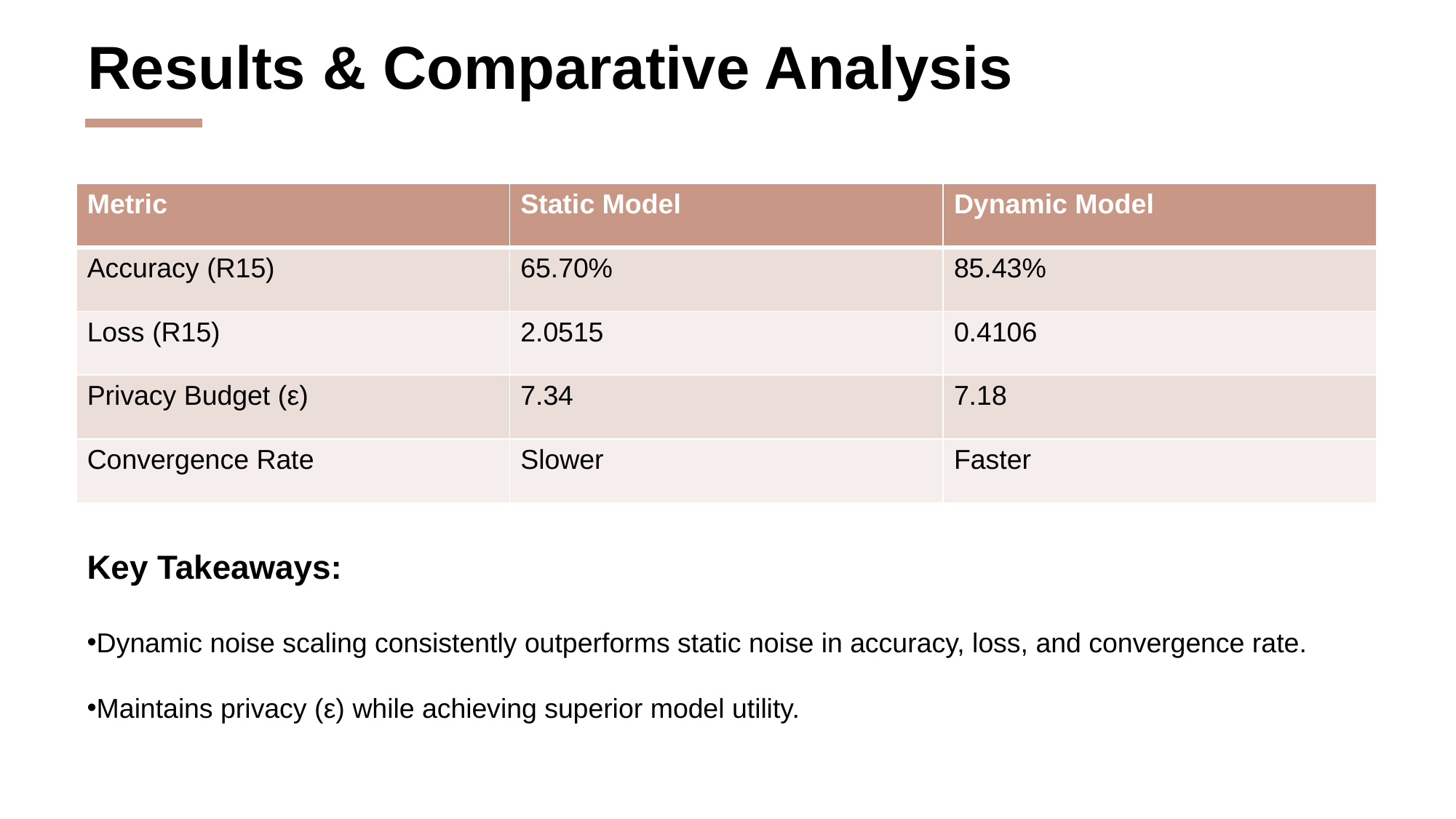

Results & Comparative Analysis
| Metric | Static Model | Dynamic Model |
| --- | --- | --- |
| Accuracy (R15) | 65.70% | 85.43% |
| Loss (R15) | 2.0515 | 0.4106 |
| Privacy Budget (ε) | 7.34 | 7.18 |
| Convergence Rate | Slower | Faster |
Key Takeaways:

Dynamic noise scaling consistently outperforms static noise in accuracy, loss, and convergence rate.

Maintains privacy (ε) while achieving superior model utility.